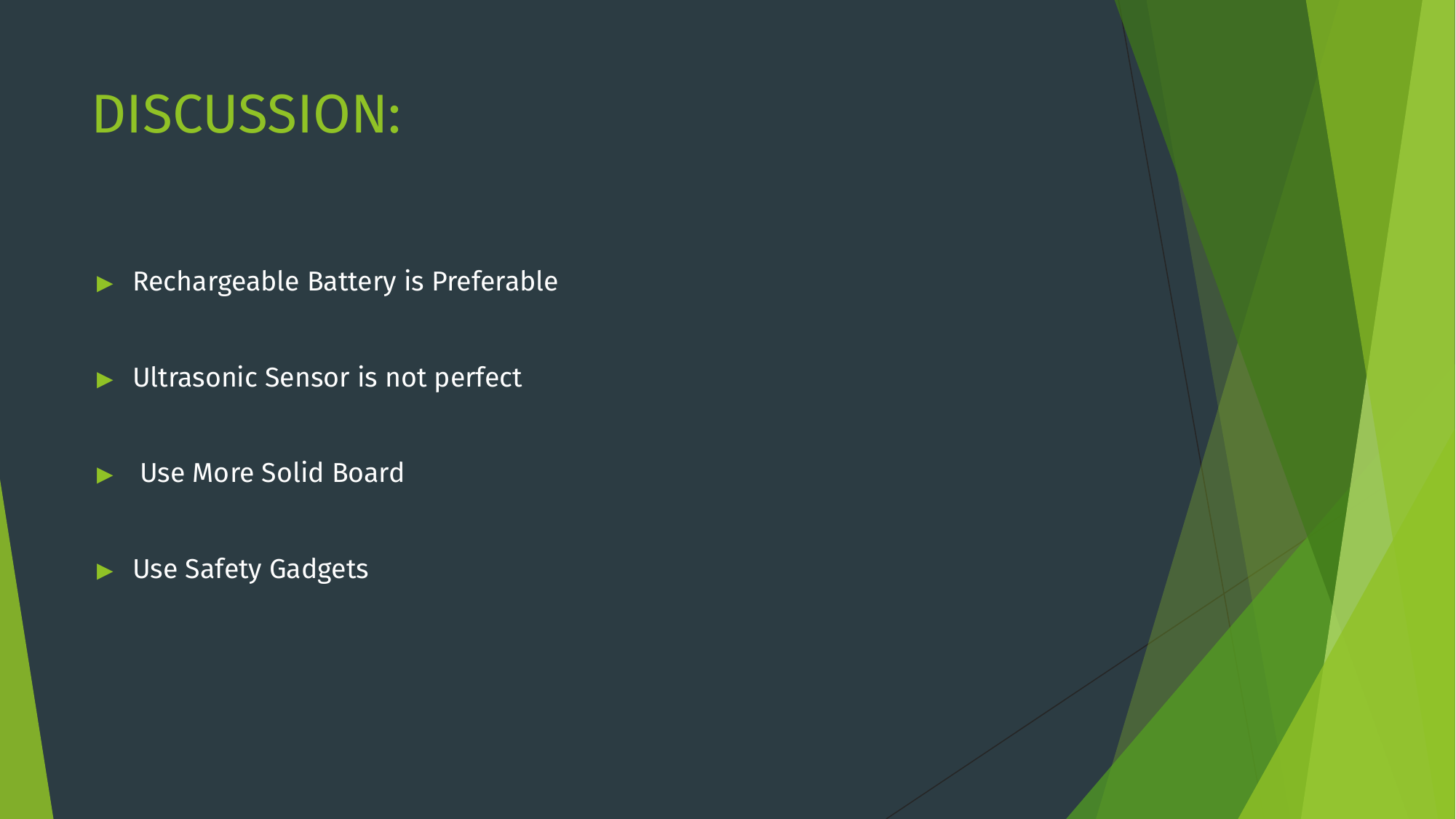

DISCUSSION:
Rechargeable Battery is Preferable

Ultrasonic Sensor is not perfect

 Use More Solid Board

Use Safety Gadgets